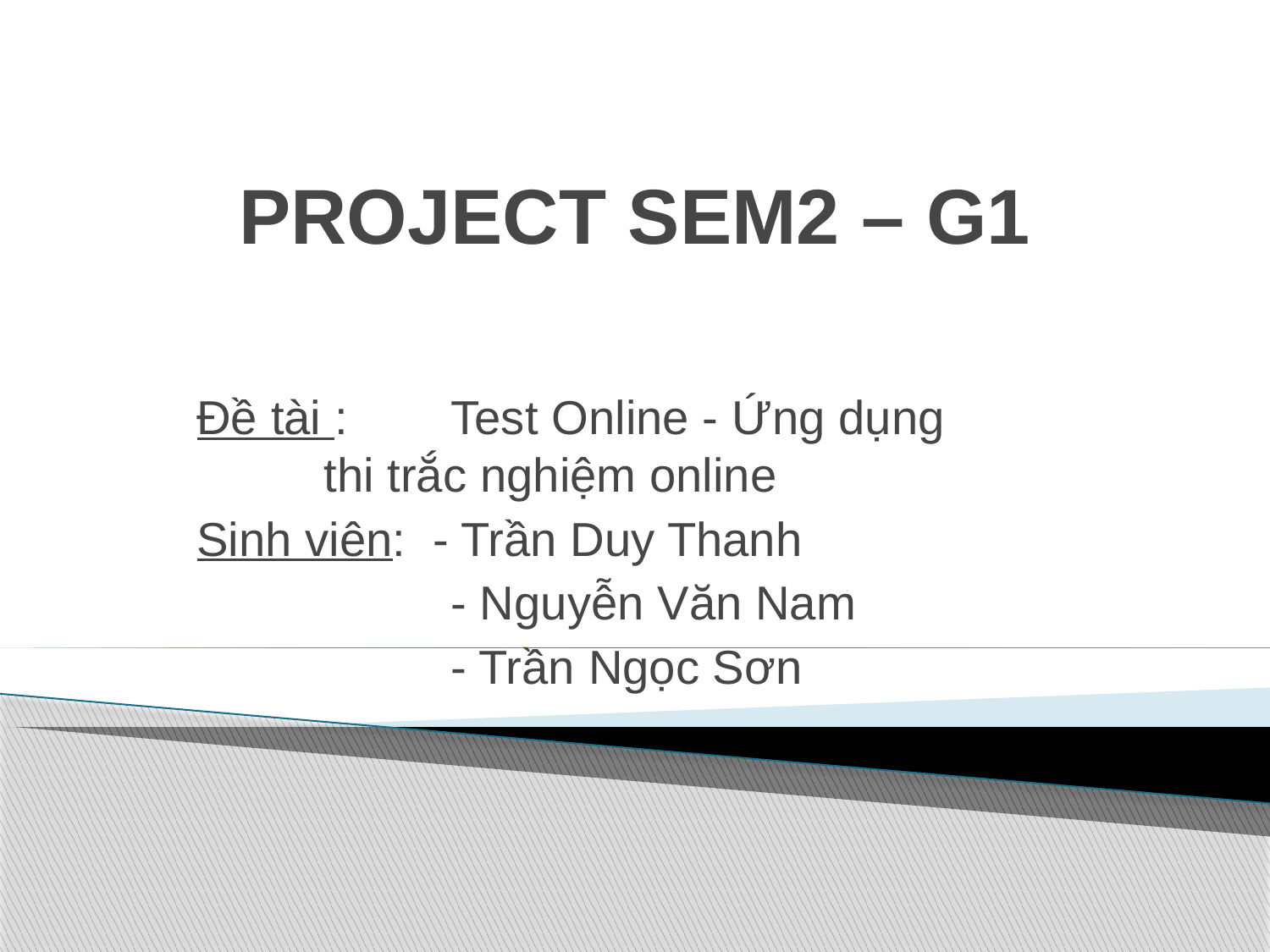

# PROJECT SEM2 – G1
Đề tài : 	Test Online - Ứng dụng 		thi trắc nghiệm online
Sinh viên:  - Trần Duy Thanh
		- Nguyễn Văn Nam
		- Trần Ngọc Sơn